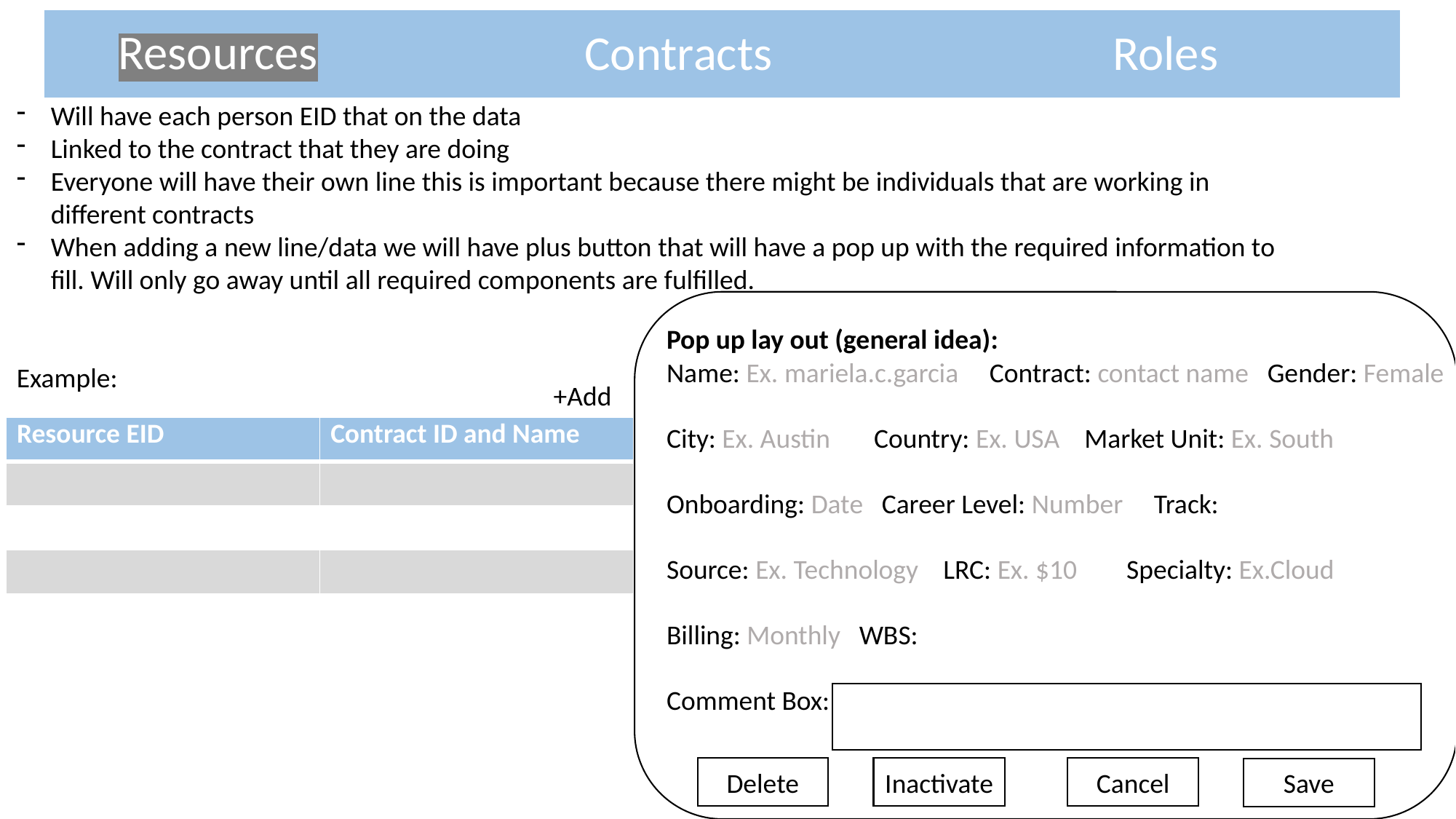

Resources
Roles
Contracts

Will have each person EID that on the data
Linked to the contract that they are doing
Everyone will have their own line this is important because there might be individuals that are working in different contracts
When adding a new line/data we will have plus button that will have a pop up with the required information to fill. Will only go away until all required components are fulfilled.

Example:

Pop up lay out (general idea):
Name: Ex. mariela.c.garcia     Contract: contact name   Gender: Female

City: Ex. Austin       Country: Ex. USA    Market Unit: Ex. South

Onboarding: Date   Career Level: Number     Track:

Source: Ex. Technology    LRC: Ex. $10        Specialty: Ex.Cloud

Billing: Monthly   WBS:

Comment Box:
+Add
| Resource EID | Contract ID and Name |
| --- | --- |
|  |  |
|  |  |
|  |  |

Delete
Inactivate
Cancel
Save